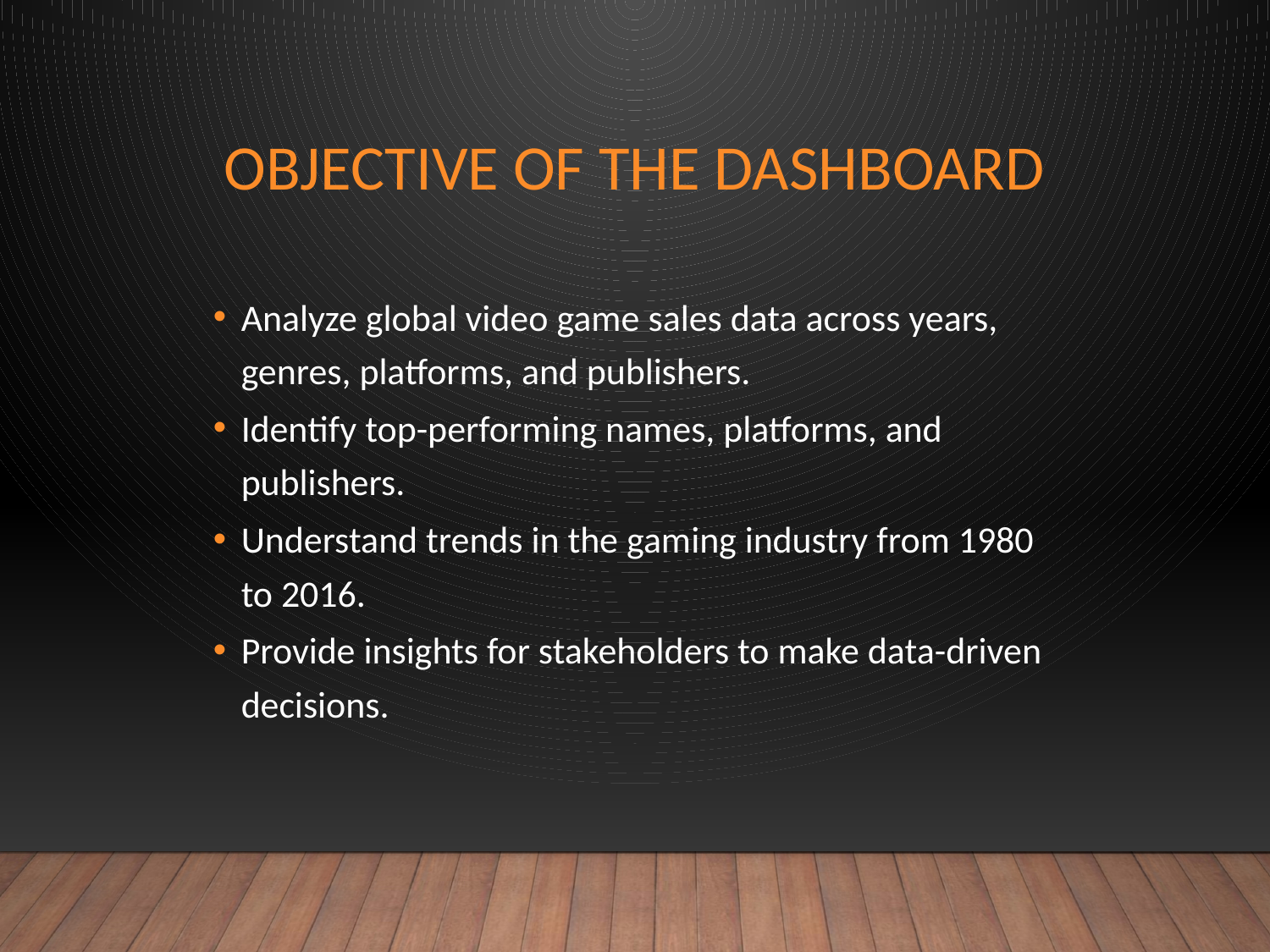

# Objective of the Dashboard

Analyze global video game sales data across years, genres, platforms, and publishers.
Identify top-performing names, platforms, and publishers.
Understand trends in the gaming industry from 1980 to 2016.
Provide insights for stakeholders to make data-driven decisions.